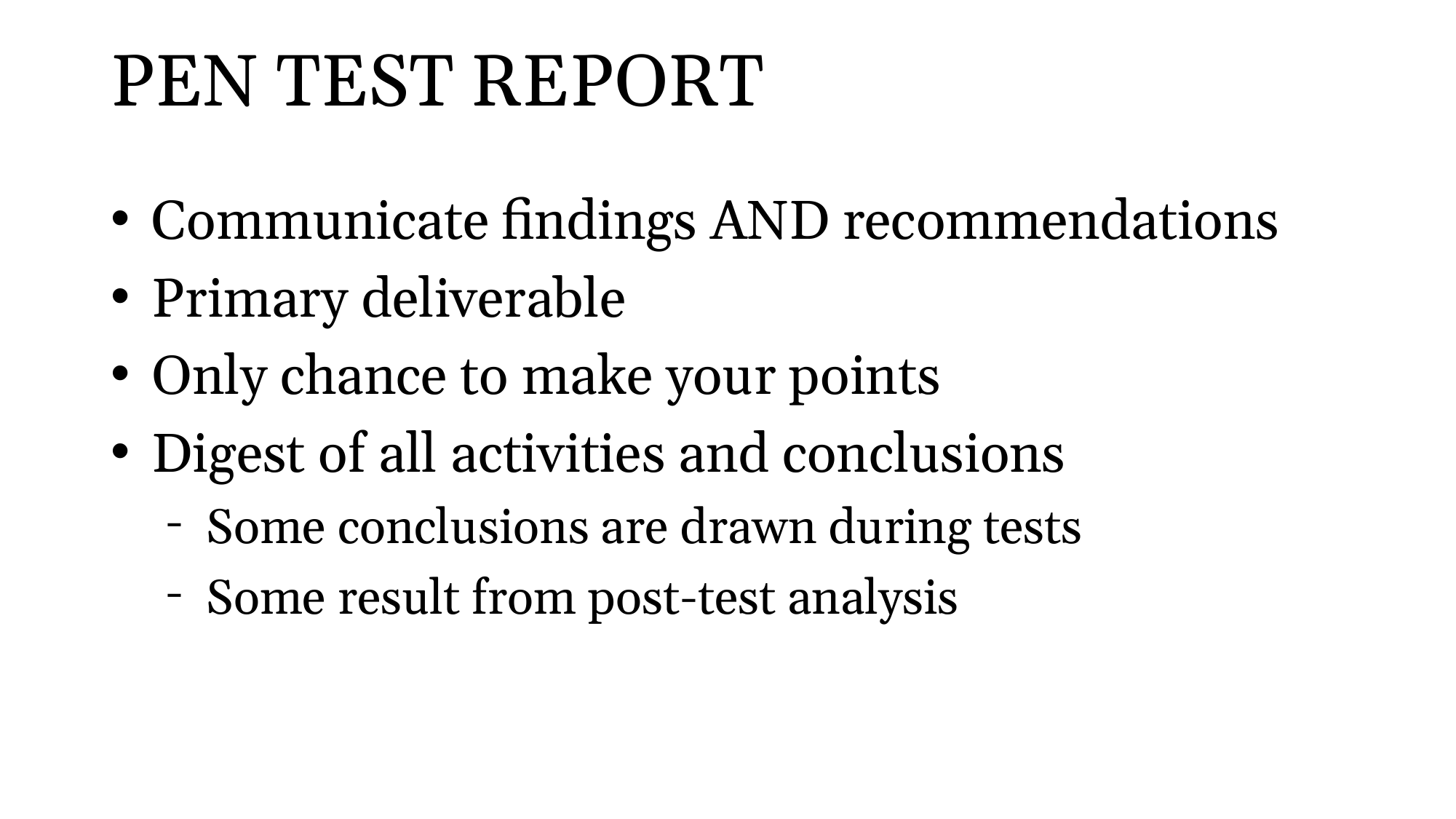

# PEN TEST REPORT
Communicate findings AND recommendations
Primary deliverable
Only chance to make your points
Digest of all activities and conclusions
Some conclusions are drawn during tests
Some result from post-test analysis